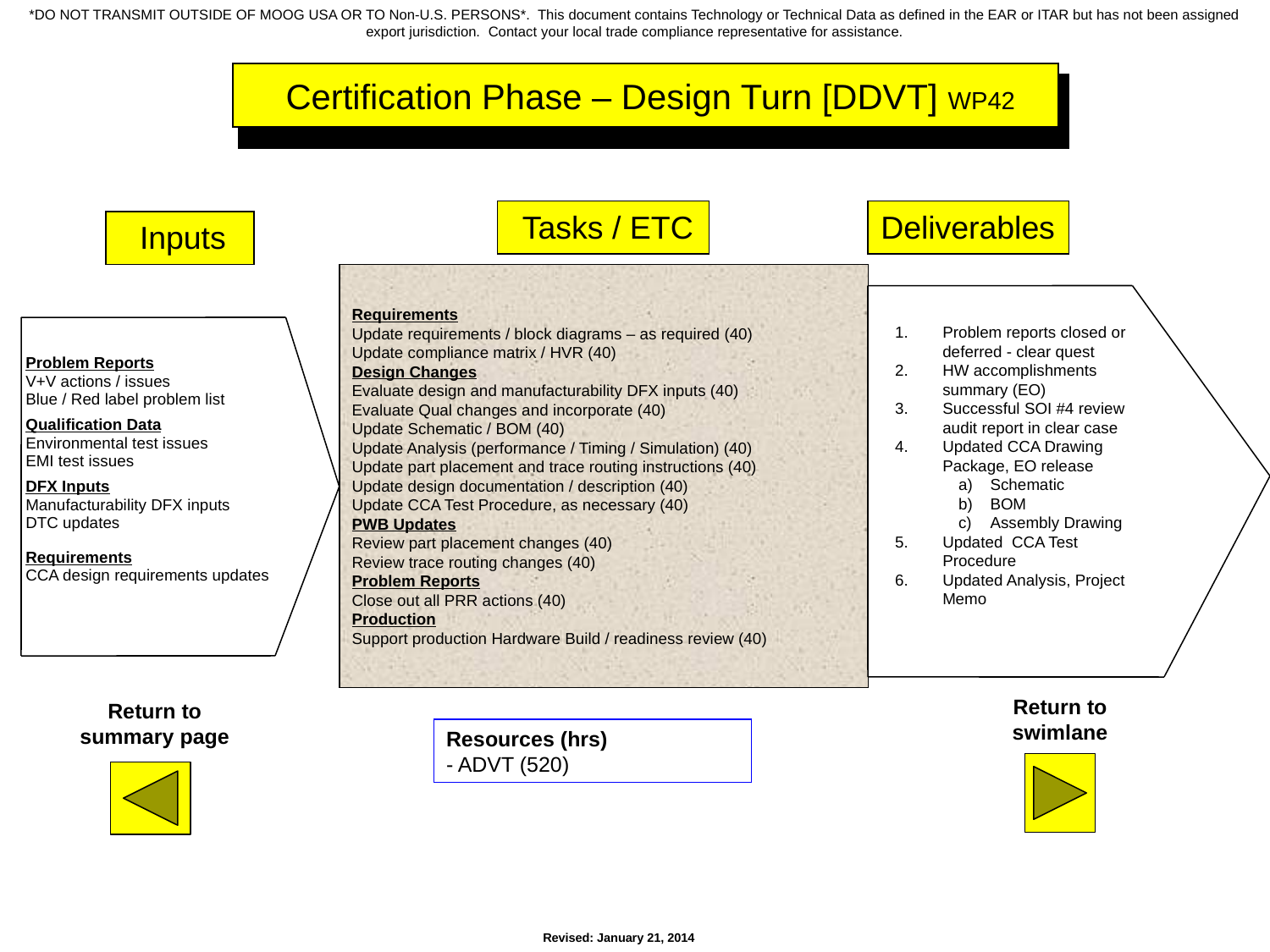

Certification Phase – Design Turn [DDVT] WP42

Tasks / ETC

Deliverables

Inputs
Requirements
Update requirements / block diagrams – as required (40)
Update compliance matrix / HVR (40)
Design Changes
Evaluate design and manufacturability DFX inputs (40)
Evaluate Qual changes and incorporate (40)
Update Schematic / BOM (40)
Update Analysis (performance / Timing / Simulation) (40)
Update part placement and trace routing instructions (40)
Update design documentation / description (40)
Update CCA Test Procedure, as necessary (40)
PWB Updates
Review part placement changes (40)
Review trace routing changes (40)
Problem Reports
Close out all PRR actions (40)
Production
Support production Hardware Build / readiness review (40)

Problem reports closed or deferred - clear quest
HW accomplishments summary (EO)
Successful SOI #4 review audit report in clear case
Updated CCA Drawing Package, EO release
Schematic
BOM
Assembly Drawing
Updated  CCA Test Procedure
Updated Analysis, Project Memo
Problem Reports
V+V actions / issues
Blue / Red label problem list
Qualification Data
Environmental test issues
EMI test issues
DFX Inputs
Manufacturability DFX inputs
DTC updates

Requirements
CCA design requirements updates

Return to swimlane
Return to summary page
Resources (hrs)
- ADVT (520)

Revised: January 21, 2014